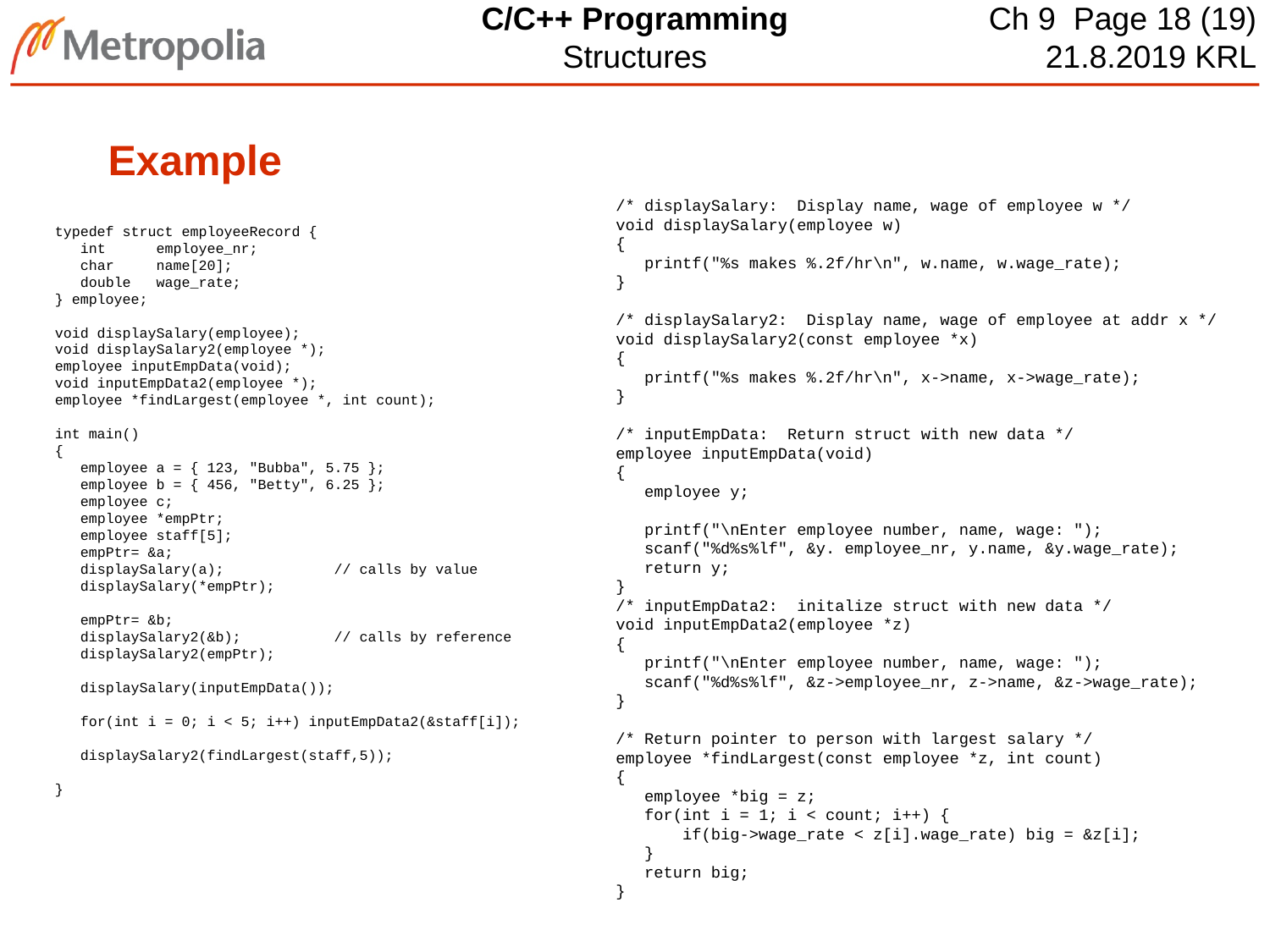

# Example
/* displaySalary:  Display name, wage of employee w */
void displaySalary(employee w)
{
   printf("%s makes %.2f/hr\n", w.name, w.wage_rate);
}

/* displaySalary2:  Display name, wage of employee at addr x */
void displaySalary2(const employee *x)
{
   printf("%s makes %.2f/hr\n", x->name, x->wage_rate);
}

/* inputEmpData:  Return struct with new data */
employee inputEmpData(void)
{
   employee y;

   printf("\nEnter employee number, name, wage: ");
   scanf("%d%s%lf", &y. employee_nr, y.name, &y.wage_rate);
   return y;
}
/* inputEmpData2:  initalize struct with new data */
void inputEmpData2(employee *z)
{
   printf("\nEnter employee number, name, wage: ");
   scanf("%d%s%lf", &z->employee_nr, z->name, &z->wage_rate);
}

/* Return pointer to person with largest salary */
employee *findLargest(const employee *z, int count)
{
   employee *big = z;
   for(int i = 1; i < count; i++) {
       if(big->wage_rate < z[i].wage_rate) big = &z[i];
   }
   return big;
}

typedef struct employeeRecord {
   int      employee_nr;
   char     name[20];
   double   wage_rate;
} employee;

void displaySalary(employee);
void displaySalary2(employee *);
employee inputEmpData(void);
void inputEmpData2(employee *);
employee *findLargest(employee *, int count);

int main()
{
   employee a = { 123, "Bubba", 5.75 };
   employee b = { 456, "Betty", 6.25 };
   employee c;
   employee *empPtr;
   employee staff[5];
   empPtr= &a;
   displaySalary(a);             // calls by value
   displaySalary(*empPtr);

   empPtr= &b;
   displaySalary2(&b);           // calls by reference
   displaySalary2(empPtr);

   displaySalary(inputEmpData());

   for(int i = 0; i < 5; i++) inputEmpData2(&staff[i]);

   displaySalary2(findLargest(staff,5));

}